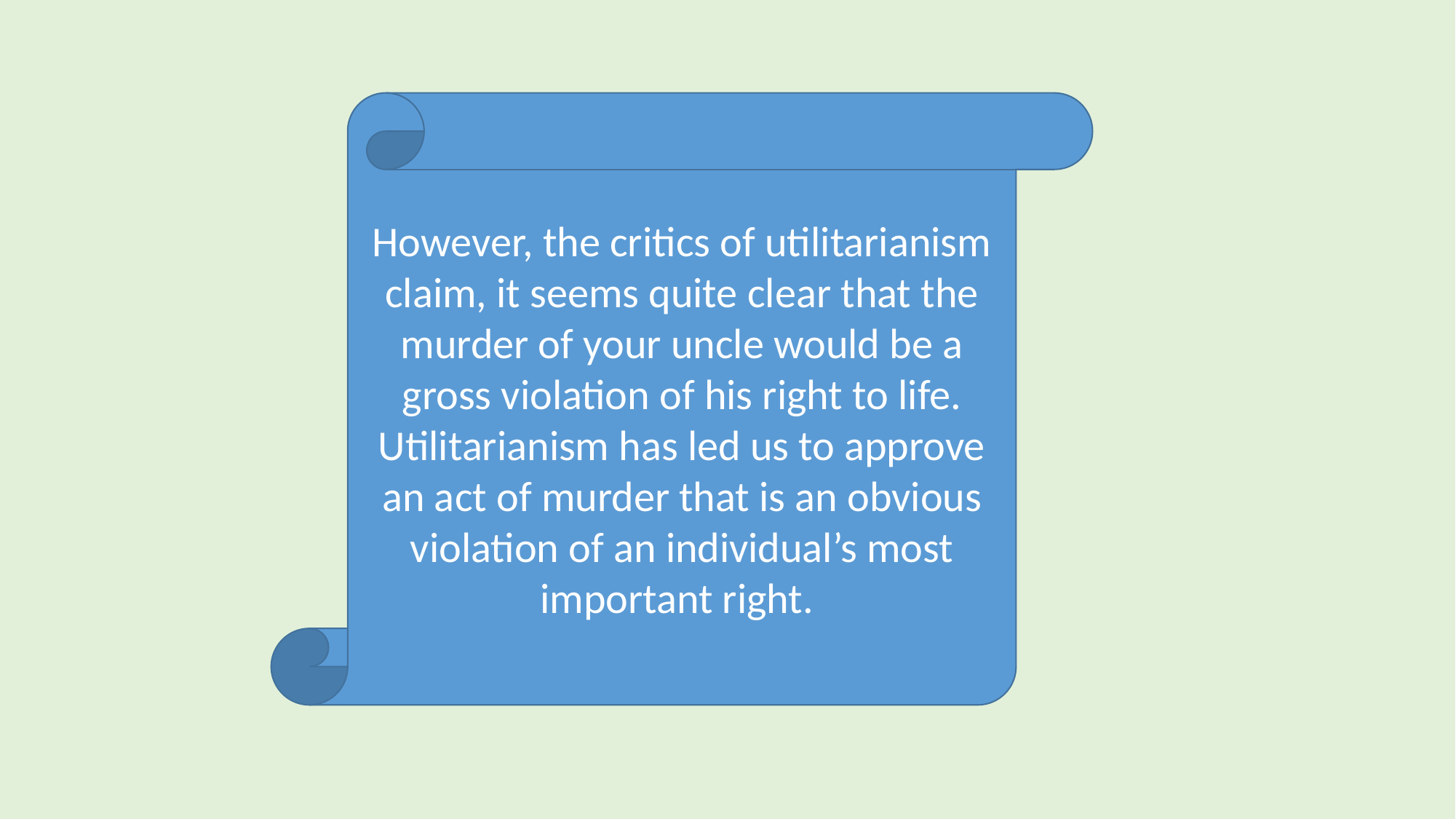

However, the critics of utilitarianism claim, it seems quite clear that the murder of your uncle would be a gross violation of his right to life. Utilitarianism has led us to approve an act of murder that is an obvious violation of an individual’s most important right.